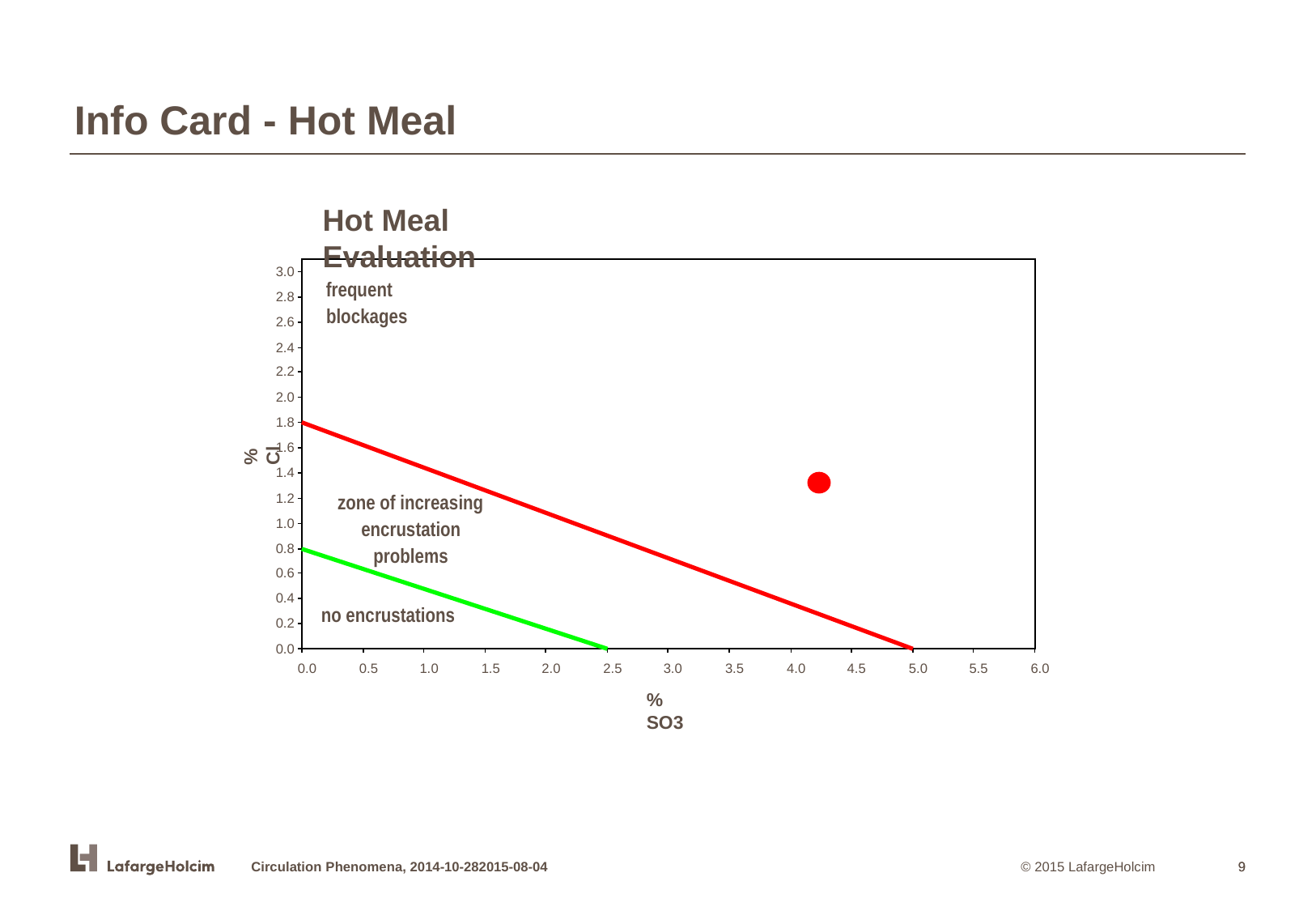

Info Card - Hot Meal

Hot Meal Evaluation
Hot Meal Evaluation

3.0
Kiln 1

frequent
2.8
blockages
2.6
2.4
2.2
2.0

1.8
% Cl
1.6
1.4

1.2
zone of increasing
1.0
encrustation
0.8
problems
0.6
0.4
no encrustations
0.2
0.0
0.0
0.5
1.0
1.5
2.0
2.5
3.0
3.5
4.0
4.5
5.0
5.5
6.0
% SO3
Circulation Phenomena, 2014-10-282015-08-04
9
9